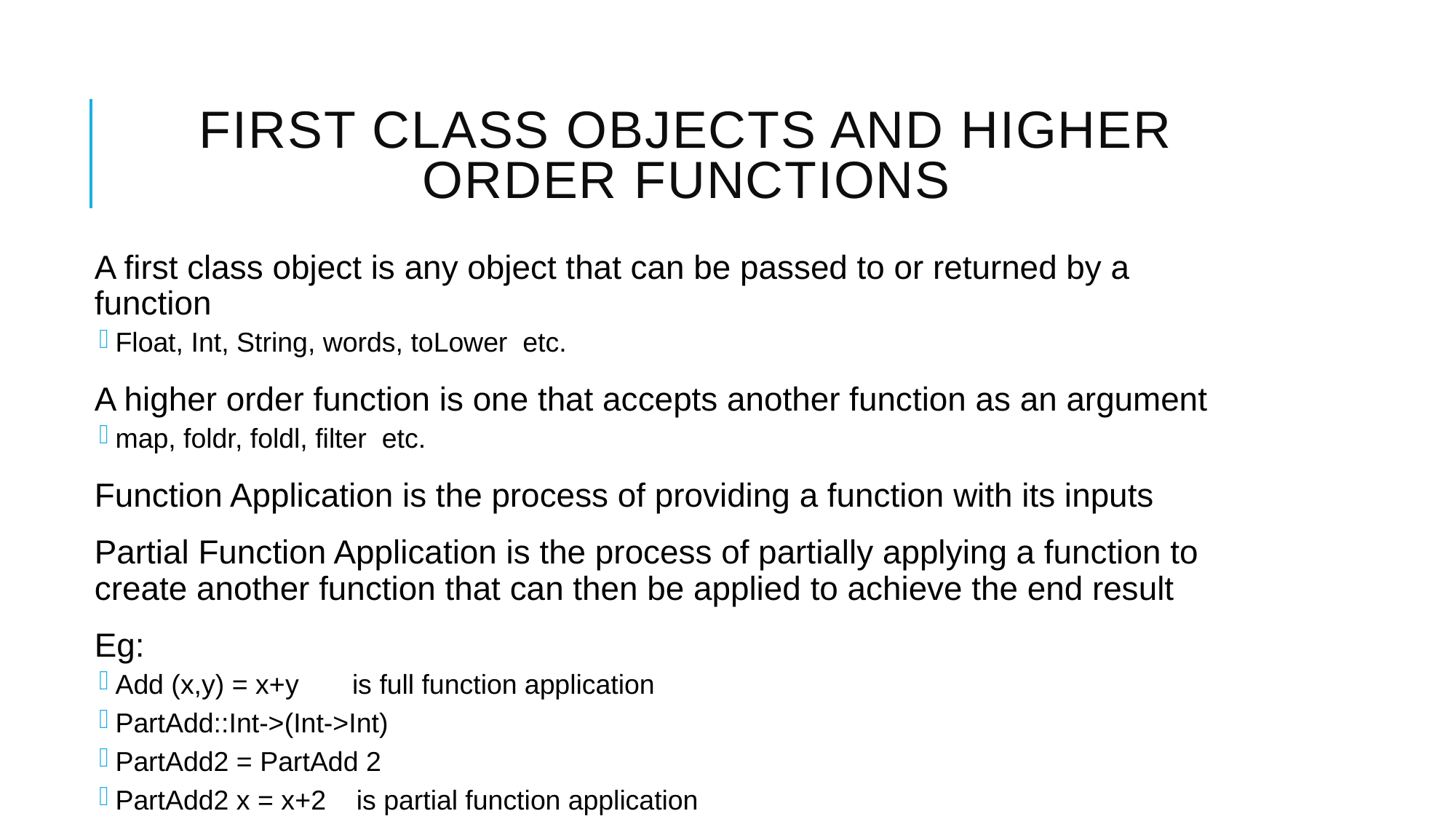

# First Class Objects and Higher Order Functions
A first class object is any object that can be passed to or returned by a function
Float, Int, String, words, toLower  etc.
A higher order function is one that accepts another function as an argument
map, foldr, foldl, filter  etc.
Function Application is the process of providing a function with its inputs
Partial Function Application is the process of partially applying a function to create another function that can then be applied to achieve the end result
Eg:
Add (x,y) = x+y       is full function application
PartAdd::Int->(Int->Int)
PartAdd2 = PartAdd 2
PartAdd2 x = x+2    is partial function application